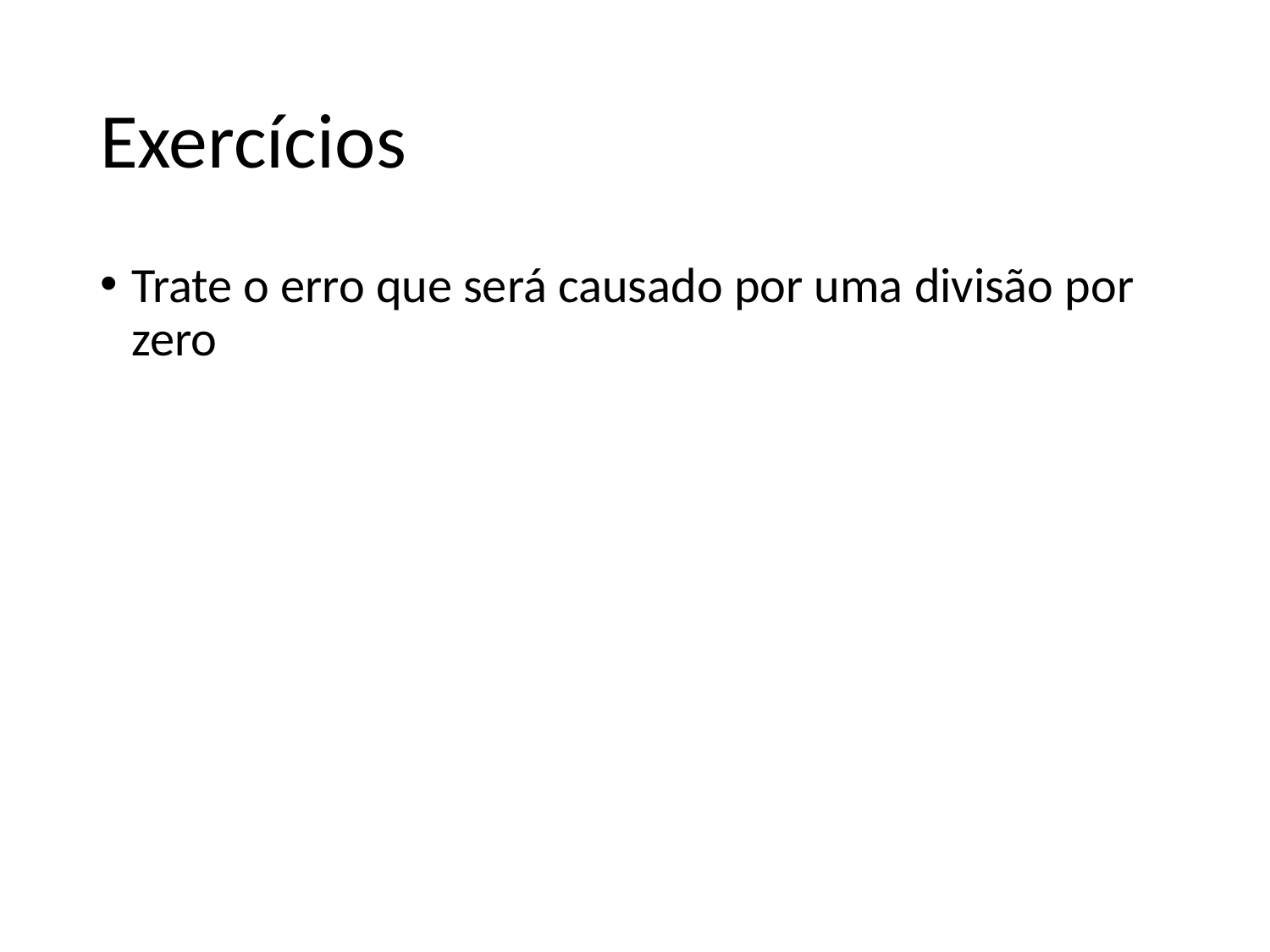

# Exercícios
Trate o erro que será causado por uma divisão por zero